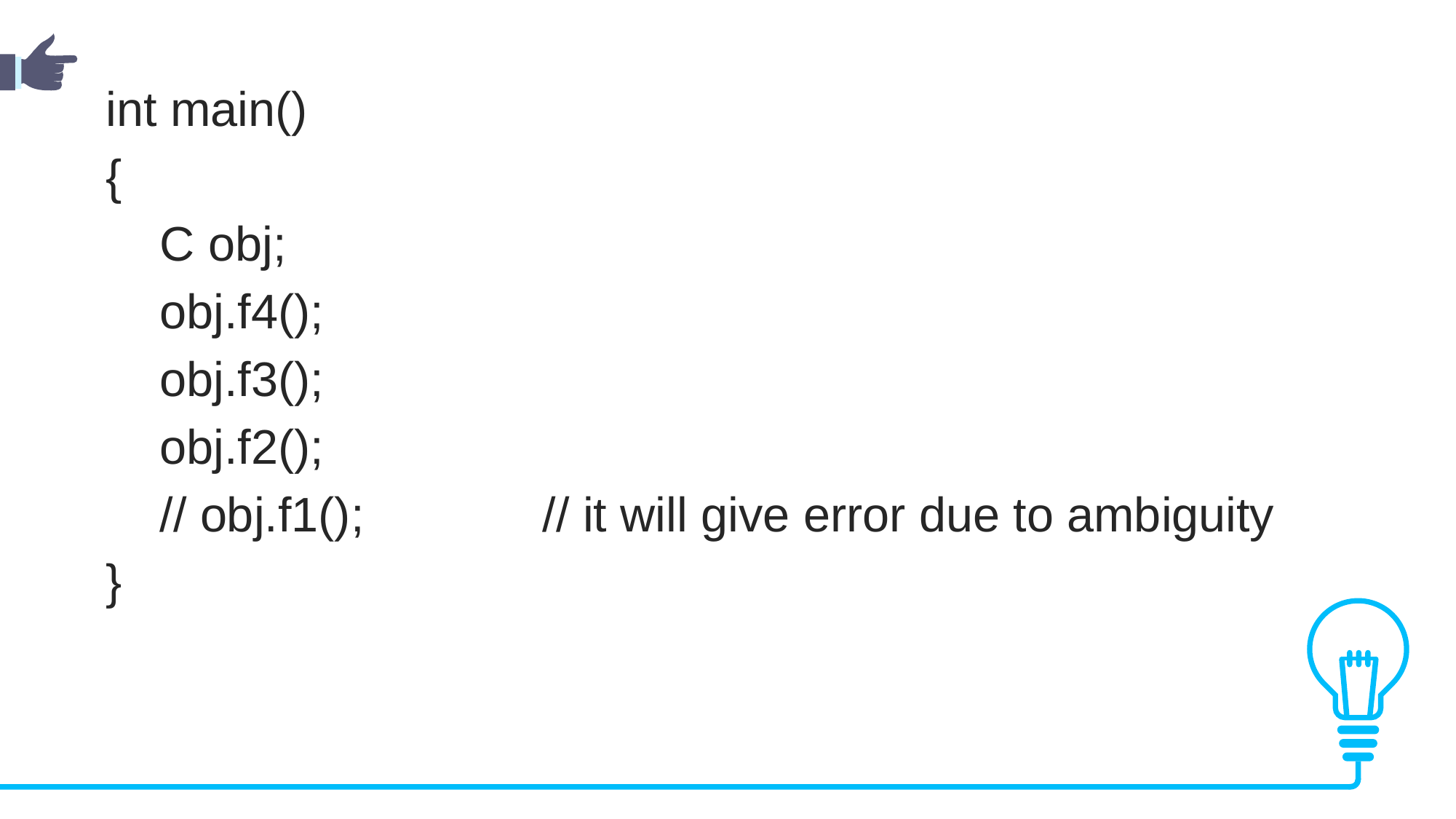

int main()
{
    C obj;
    obj.f4();
    obj.f3();
    obj.f2();
    // obj.f1();		// it will give error due to ambiguity
}